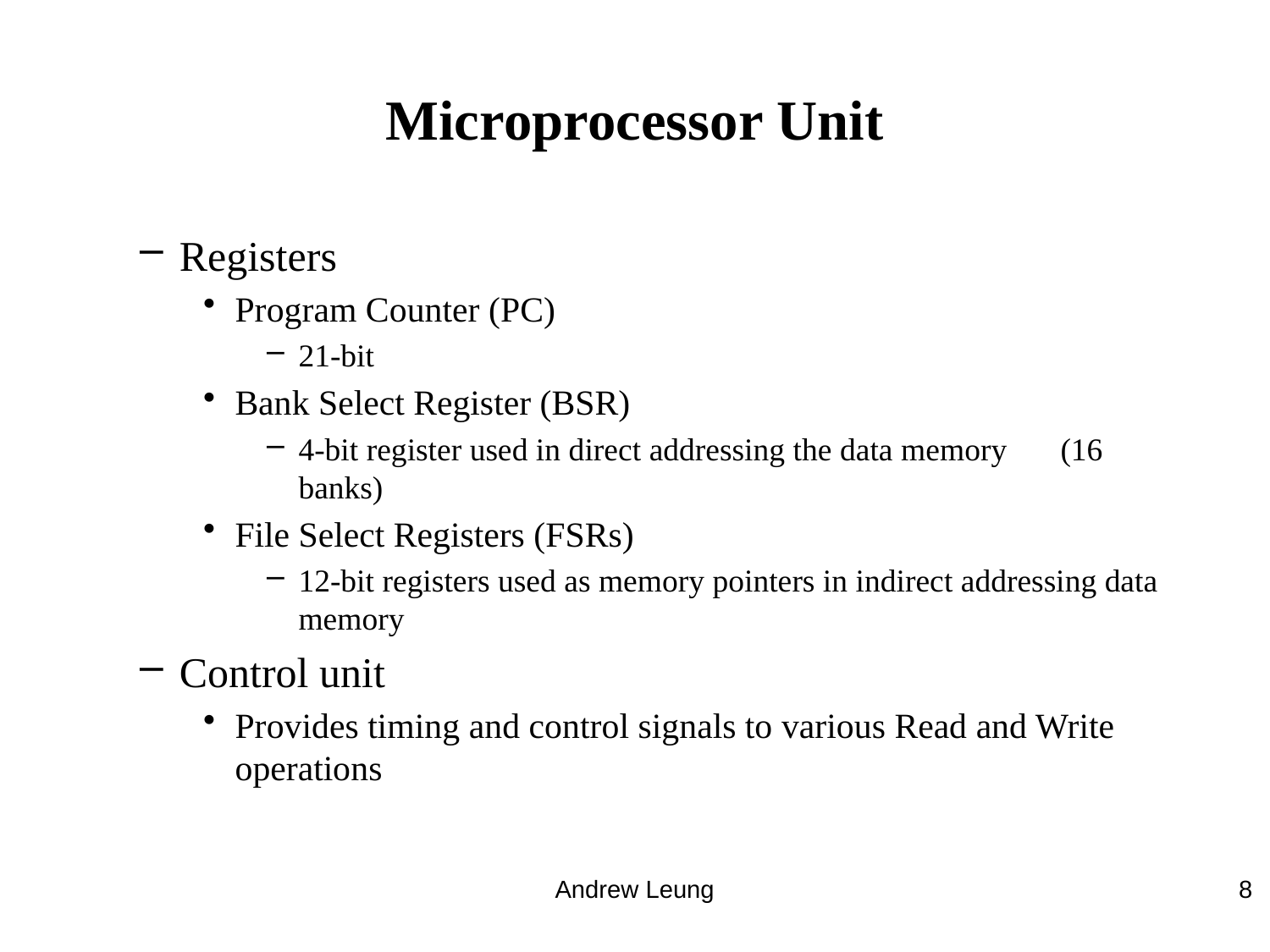

# Microprocessor Unit
Registers
Program Counter (PC)
21-bit
Bank Select Register (BSR)
4-bit register used in direct addressing the data memory  	(16 banks)
File Select Registers (FSRs)
12-bit registers used as memory pointers in indirect addressing data memory
Control unit
Provides timing and control signals to various Read and Write operations

Andrew Leung
8